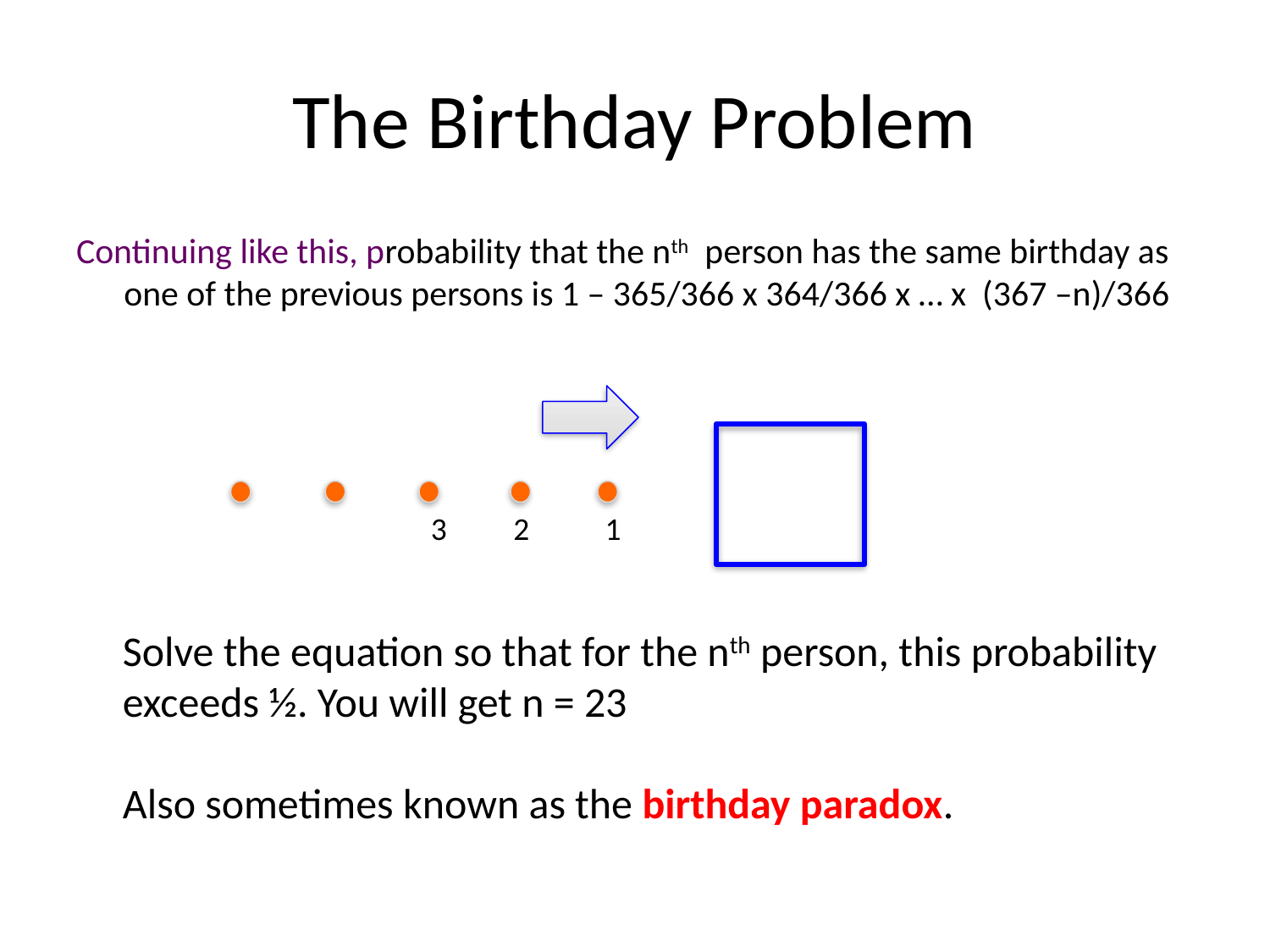

# The Birthday Problem
Continuing like this, probability that the nth  person has the same birthday as one of the previous persons is 1 – 365/366 x 364/366 x … x  (367 –n)/366

3
2
1
Solve the equation so that for the nth person, this probability
exceeds ½. You will get n = 23

Also sometimes known as the birthday paradox.